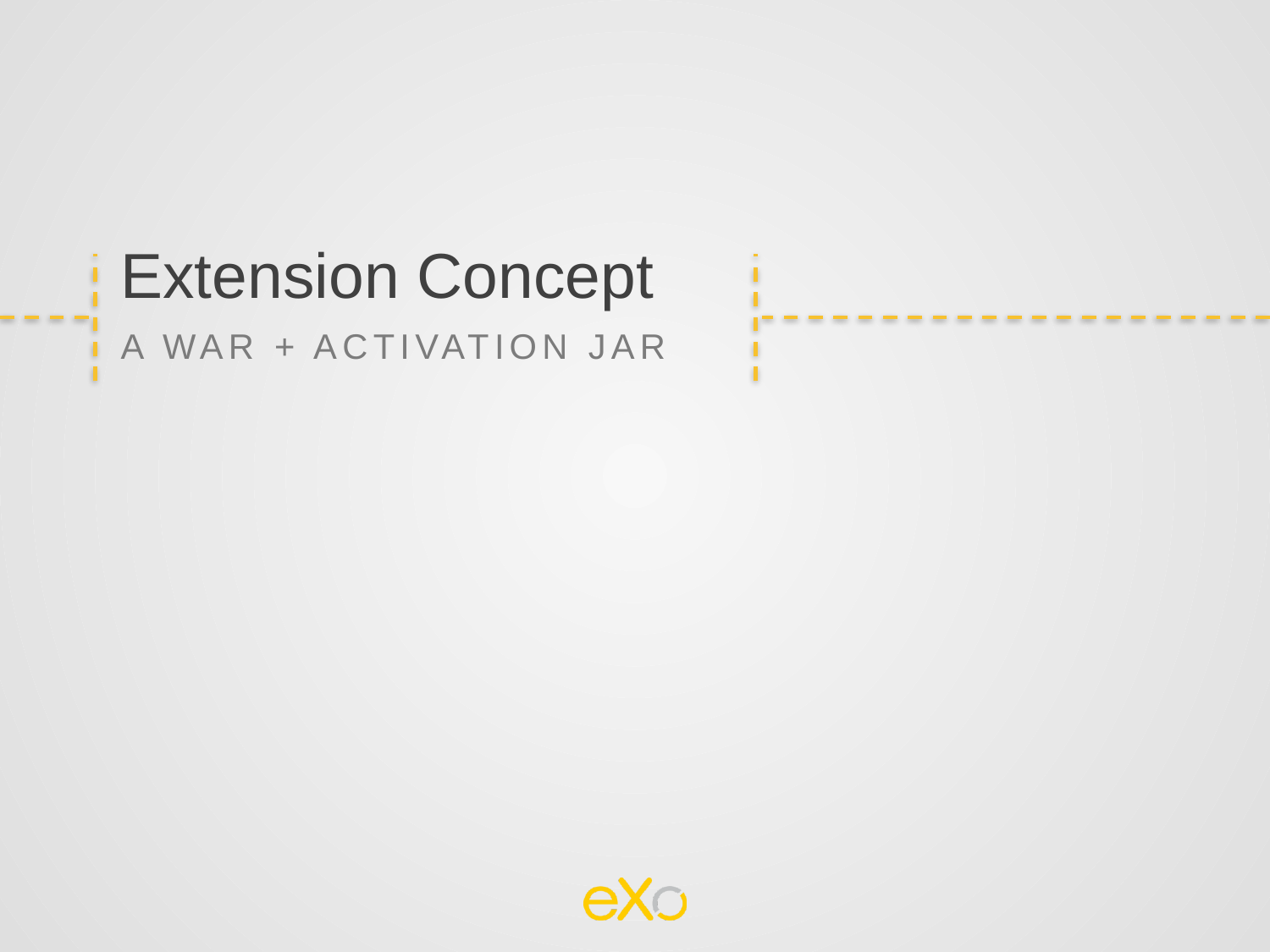

Extension Concept
A War + Activation Jar